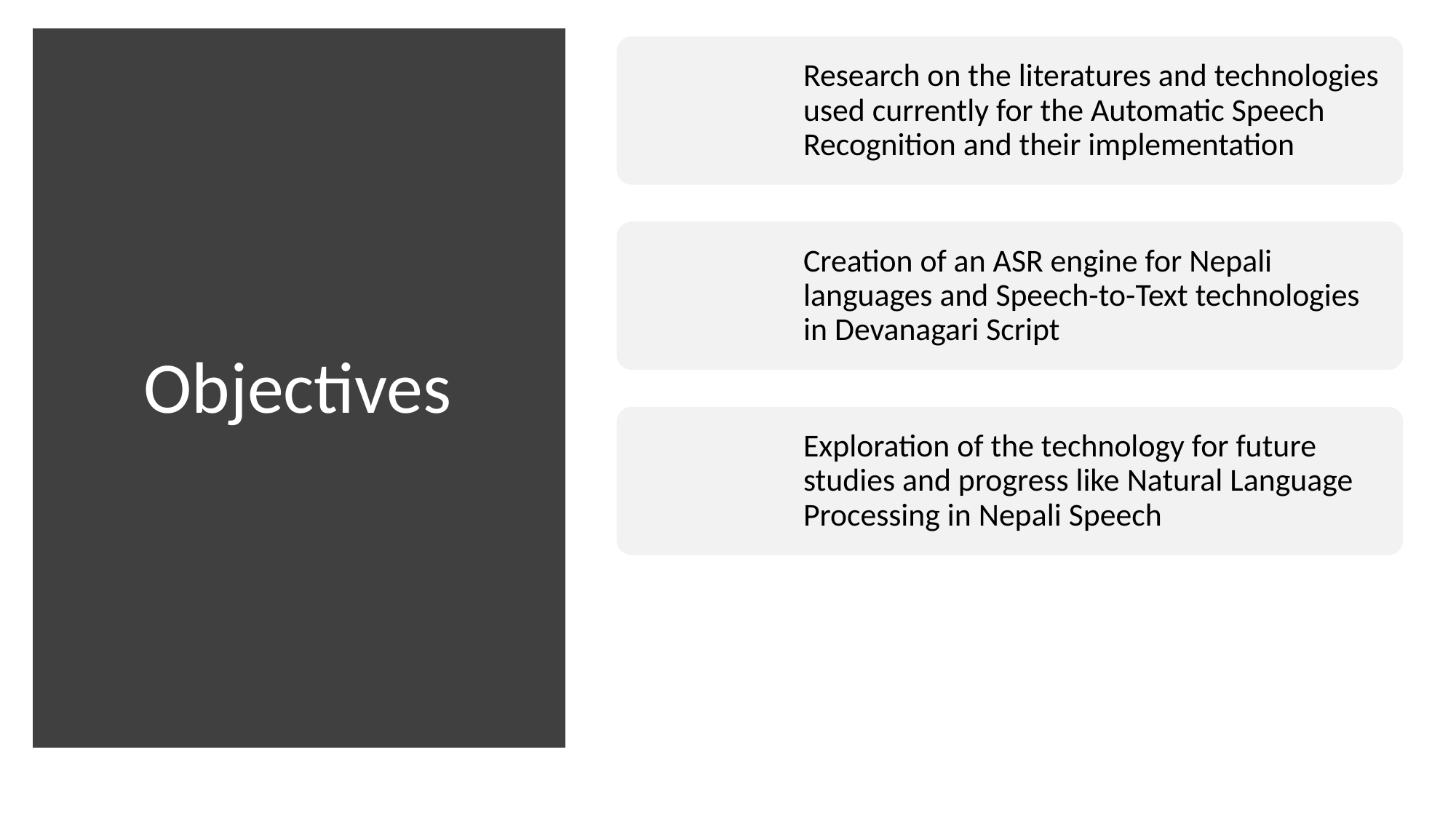

Research on the literatures and technologies used currently for the Automatic Speech Recognition and their implementation
Creation of an ASR engine for Nepali languages and Speech-to-Text technologies in Devanagari Script
Exploration of the technology for future studies and progress like Natural Language Processing in Nepali Speech

# Objectives